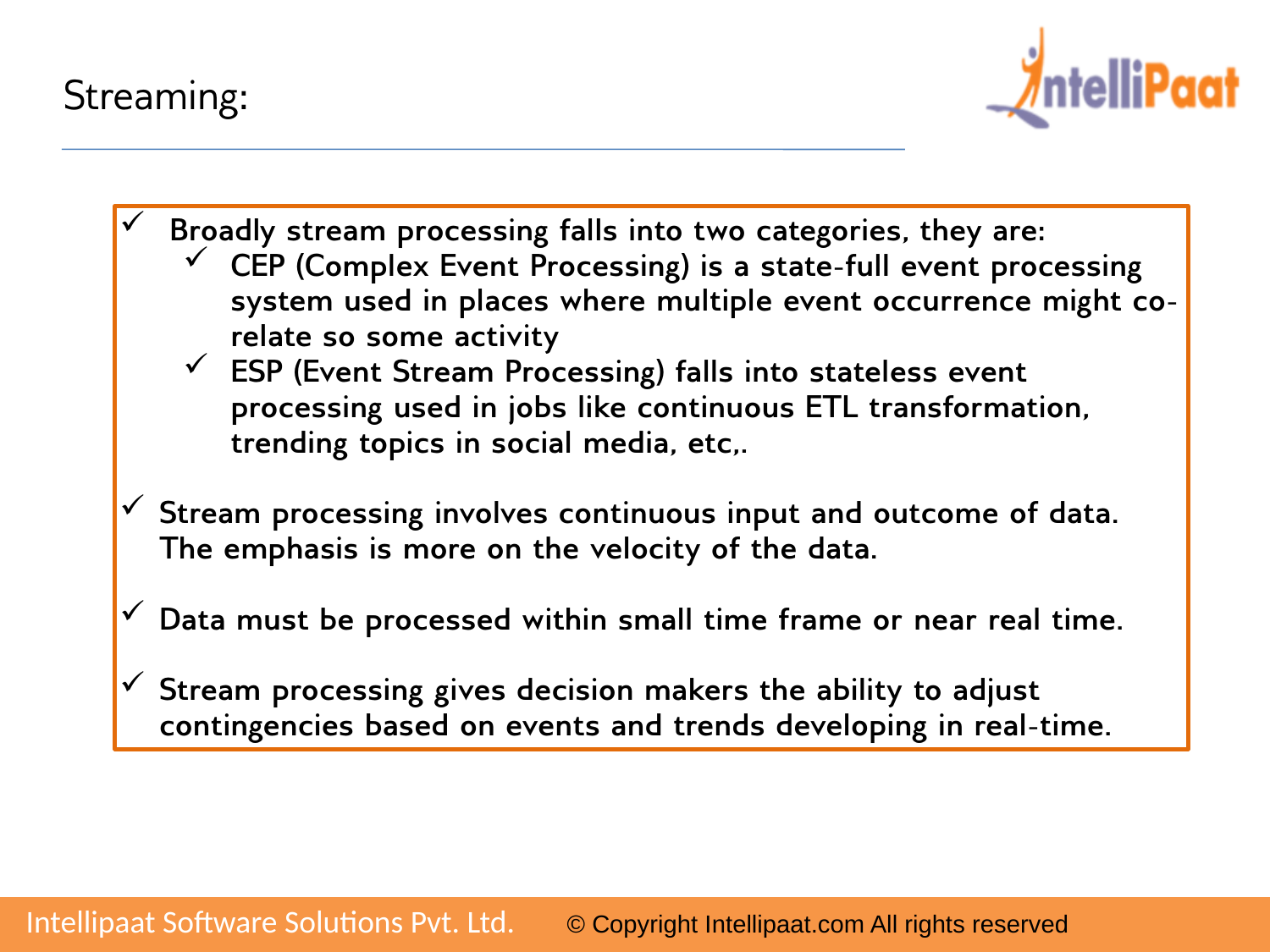

Streaming:
 Broadly stream processing falls into two categories, they are:
CEP (Complex Event Processing) is a state-full event processing system used in places where multiple event occurrence might co-relate so some activity
ESP (Event Stream Processing) falls into stateless event processing used in jobs like continuous ETL transformation, trending topics in social media, etc,.

Stream processing involves continuous input and outcome of data. The emphasis is more on the velocity of the data.

Data must be processed within small time frame or near real time.

Stream processing gives decision makers the ability to adjust contingencies based on events and trends developing in real-time.